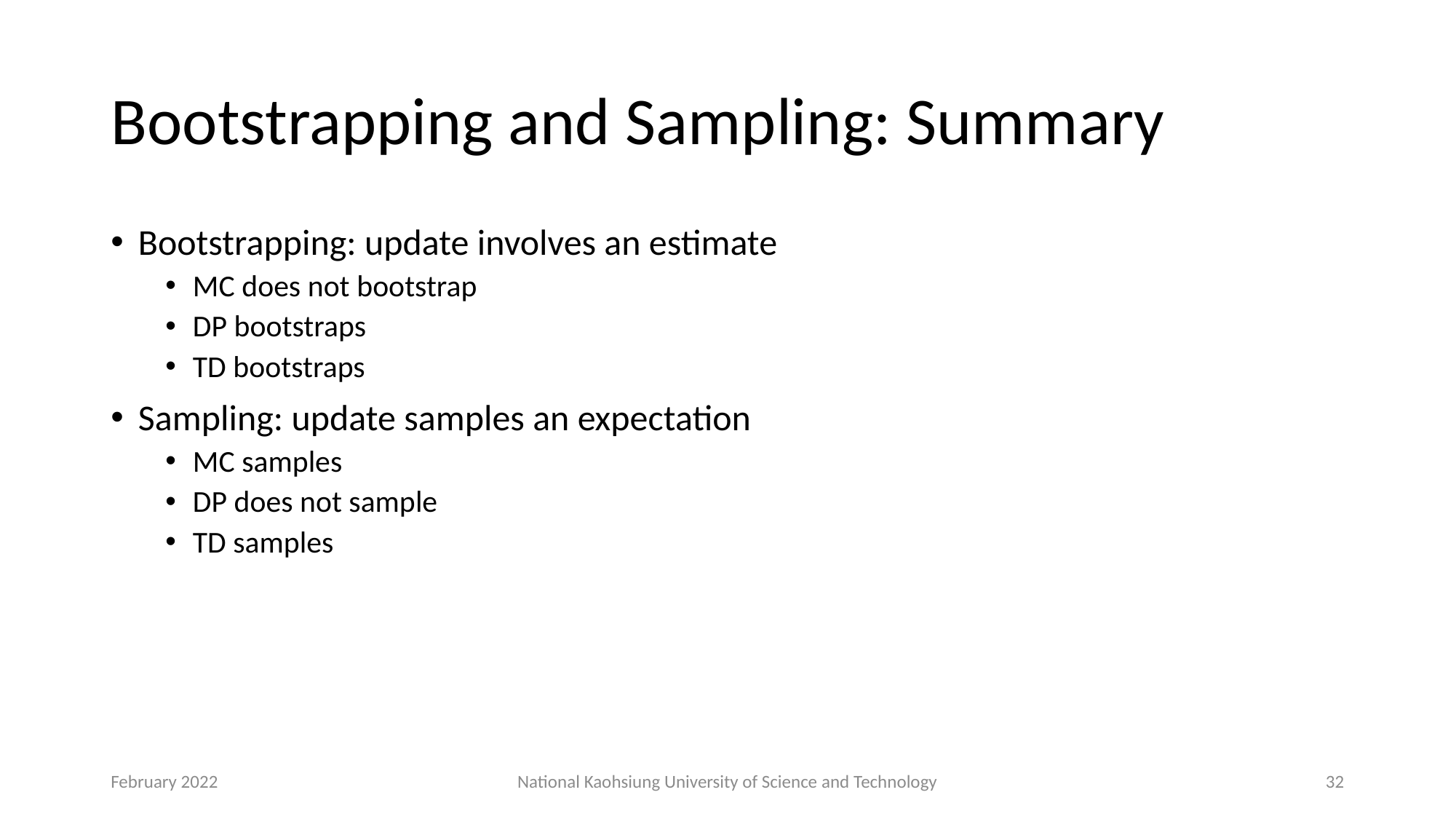

# Bootstrapping and Sampling: Summary
Bootstrapping: update involves an estimate
MC does not bootstrap
DP bootstraps
TD bootstraps
Sampling: update samples an expectation
MC samples
DP does not sample
TD samples
February 2022
National Kaohsiung University of Science and Technology
32